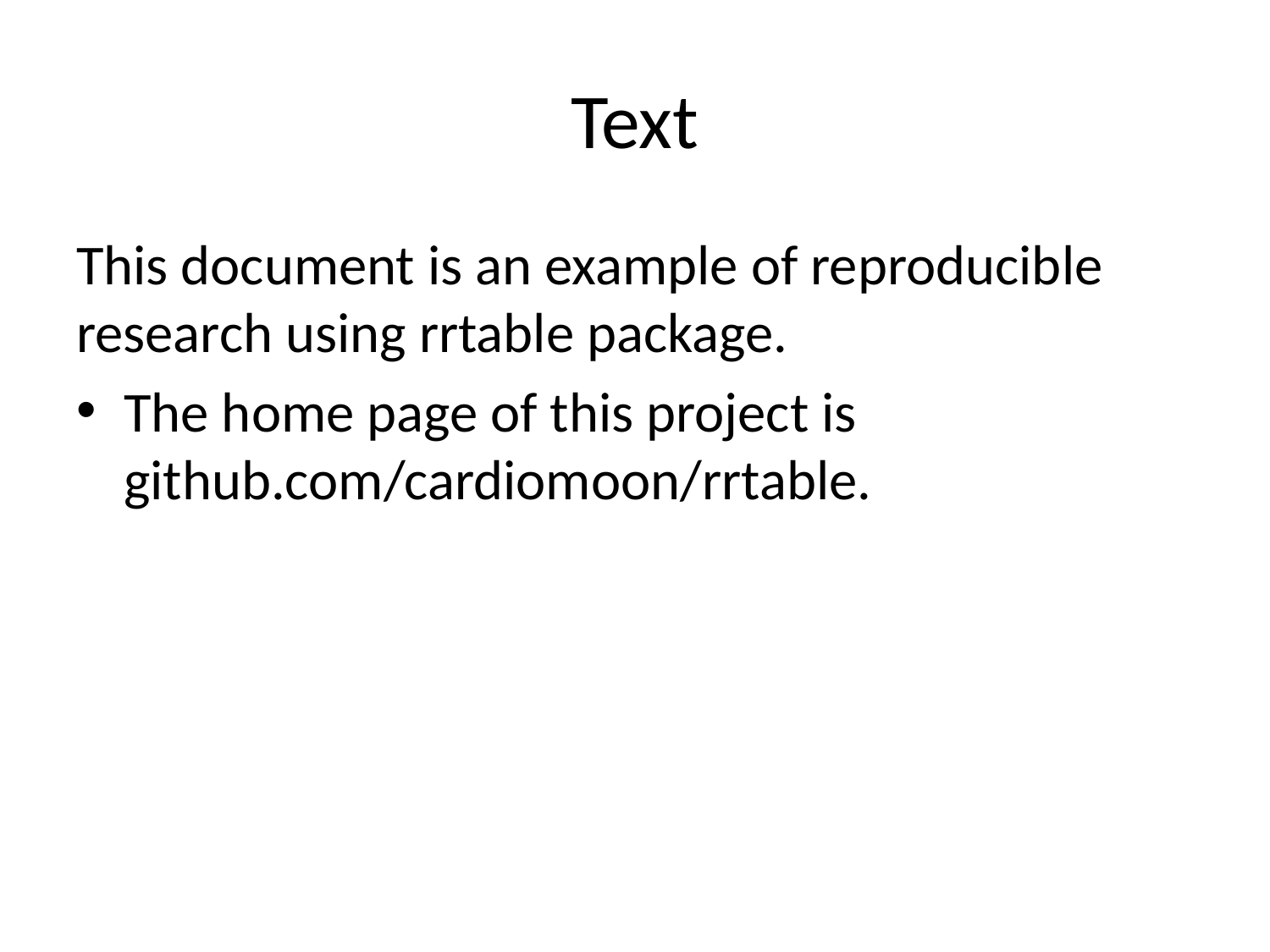

# Text
This document is an example of reproducible research using rrtable package.
The home page of this project is github.com/cardiomoon/rrtable.